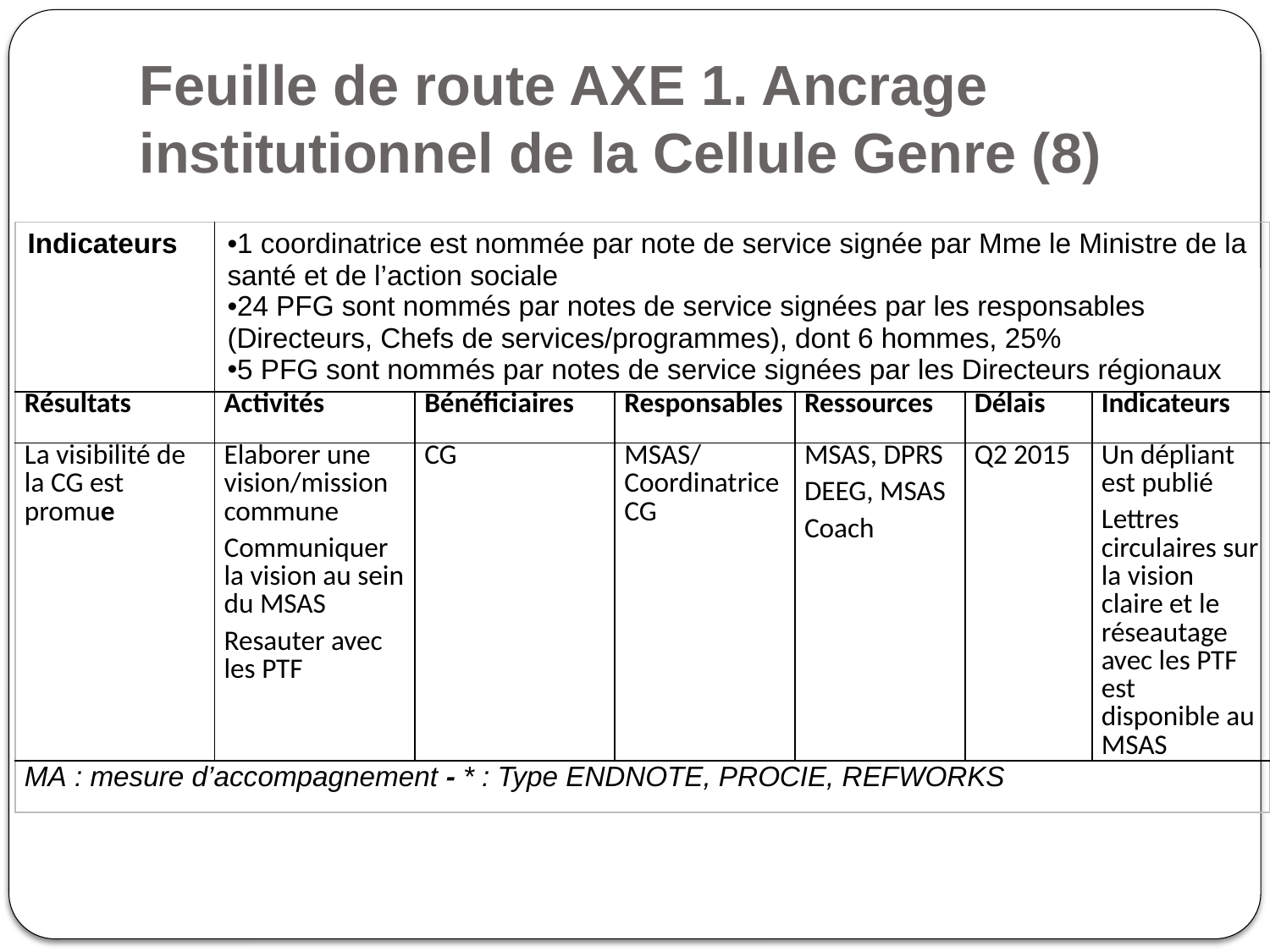

# Feuille de route AXE 1. Ancrage institutionnel de la Cellule Genre (8)
| Indicateurs | 1 coordinatrice est nommée par note de service signée par Mme le Ministre de la santé et de l’action sociale 24 PFG sont nommés par notes de service signées par les responsables (Directeurs, Chefs de services/programmes), dont 6 hommes, 25% 5 PFG sont nommés par notes de service signées par les Directeurs régionaux |  |  |  |  |  |
| --- | --- | --- | --- | --- | --- | --- |
| Résultats | Activités | Bénéficiaires | Responsables | Ressources | Délais | Indicateurs |
| La visibilité de la CG est promue | Elaborer une vision/mission commune Communiquer la vision au sein du MSAS Resauter avec les PTF | CG | MSAS/Coordinatrice CG | MSAS, DPRS DEEG, MSAS Coach | Q2 2015 | Un dépliant est publié Lettres circulaires sur la vision claire et le réseautage avec les PTF est disponible au MSAS |
| MA : mesure d’accompagnement - \* : Type ENDNOTE, PROCIE, REFWORKS |  |  |  |  |  |  |